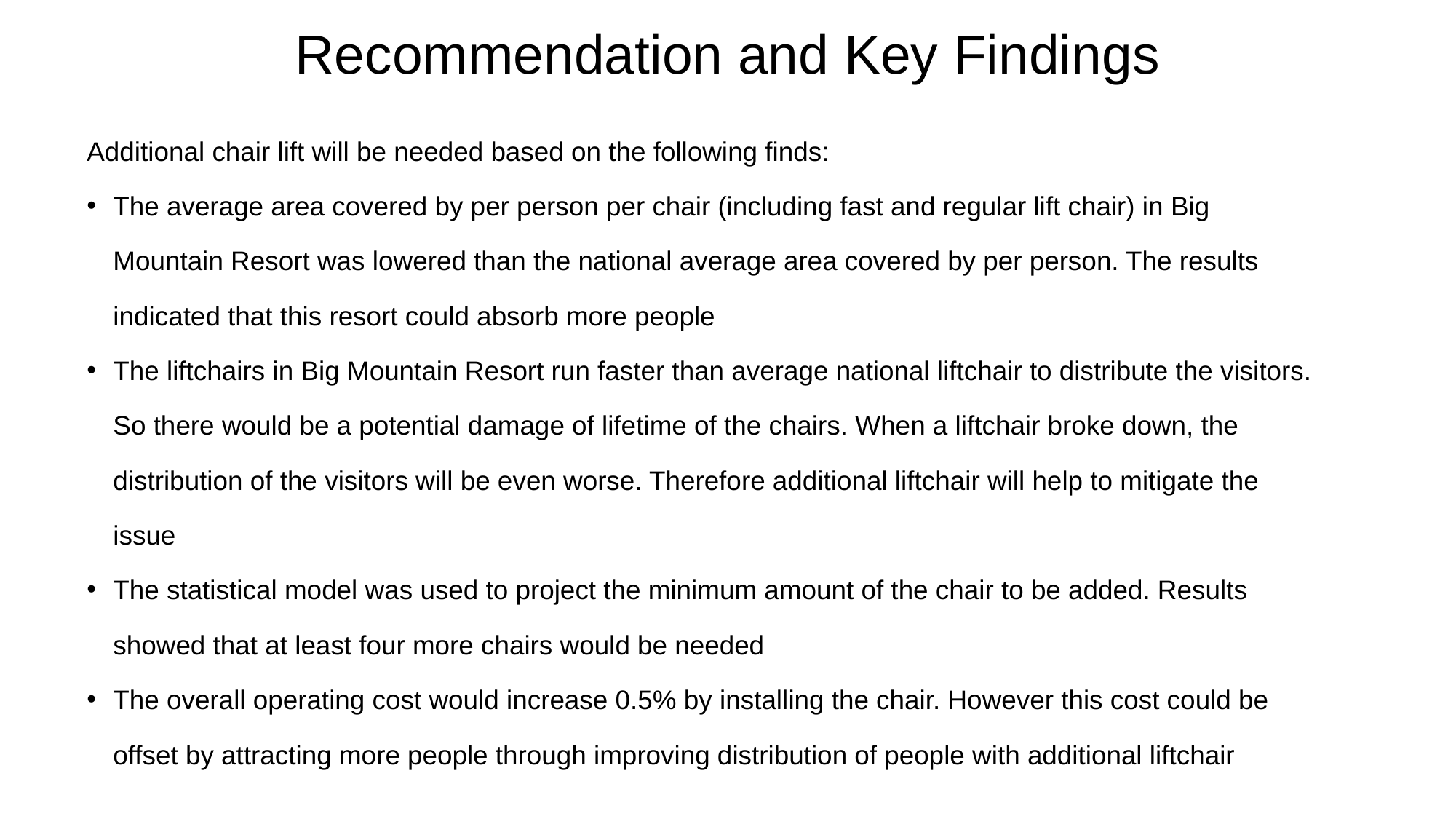

# Recommendation and Key Findings
Additional chair lift will be needed based on the following finds:
The average area covered by per person per chair (including fast and regular lift chair) in Big Mountain Resort was lowered than the national average area covered by per person. The results indicated that this resort could absorb more people
The liftchairs in Big Mountain Resort run faster than average national liftchair to distribute the visitors. So there would be a potential damage of lifetime of the chairs. When a liftchair broke down, the distribution of the visitors will be even worse. Therefore additional liftchair will help to mitigate the issue
The statistical model was used to project the minimum amount of the chair to be added. Results showed that at least four more chairs would be needed
The overall operating cost would increase 0.5% by installing the chair. However this cost could be offset by attracting more people through improving distribution of people with additional liftchair